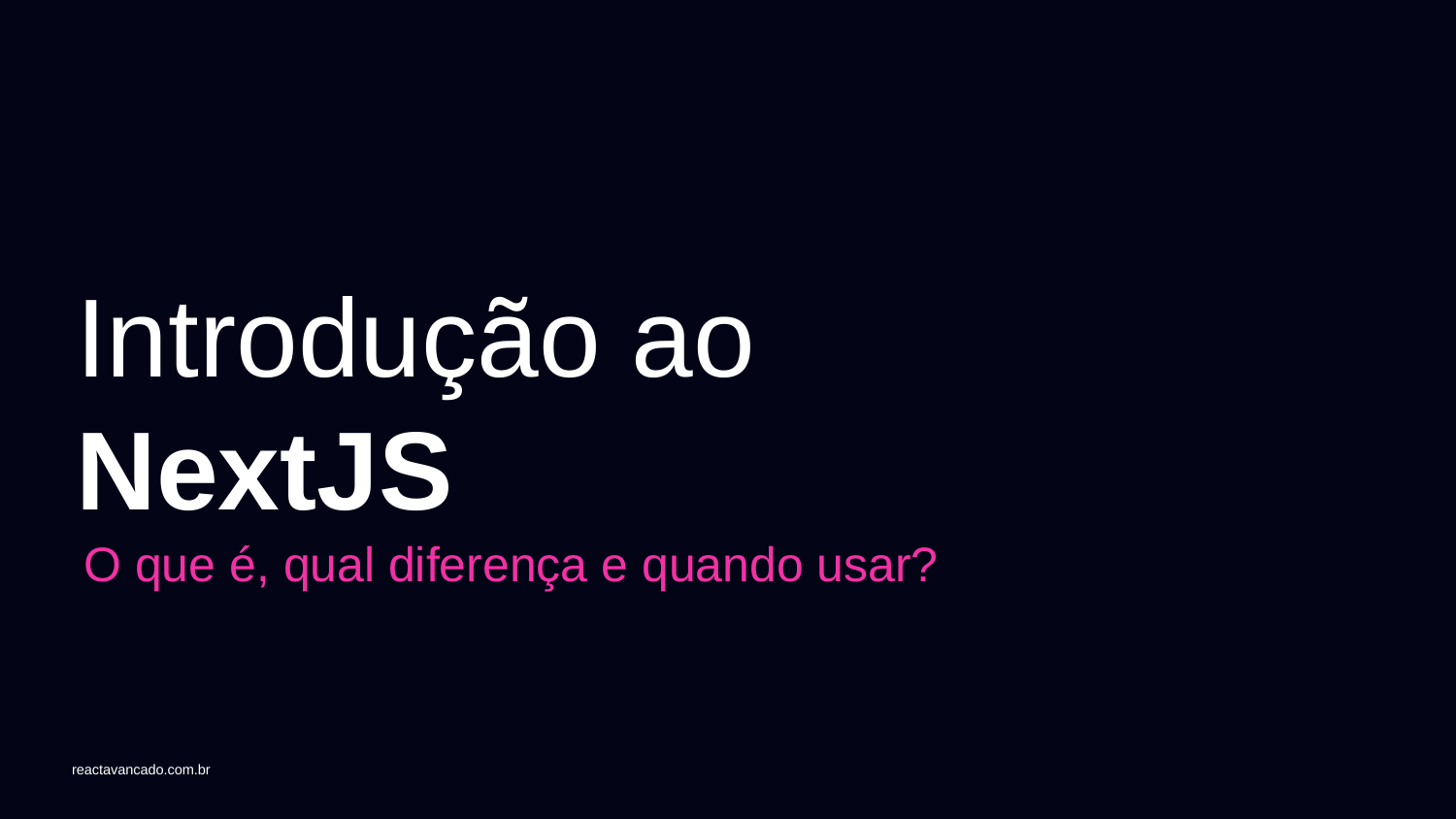

# Introdução ao
NextJS
O que é, qual diferença e quando usar?